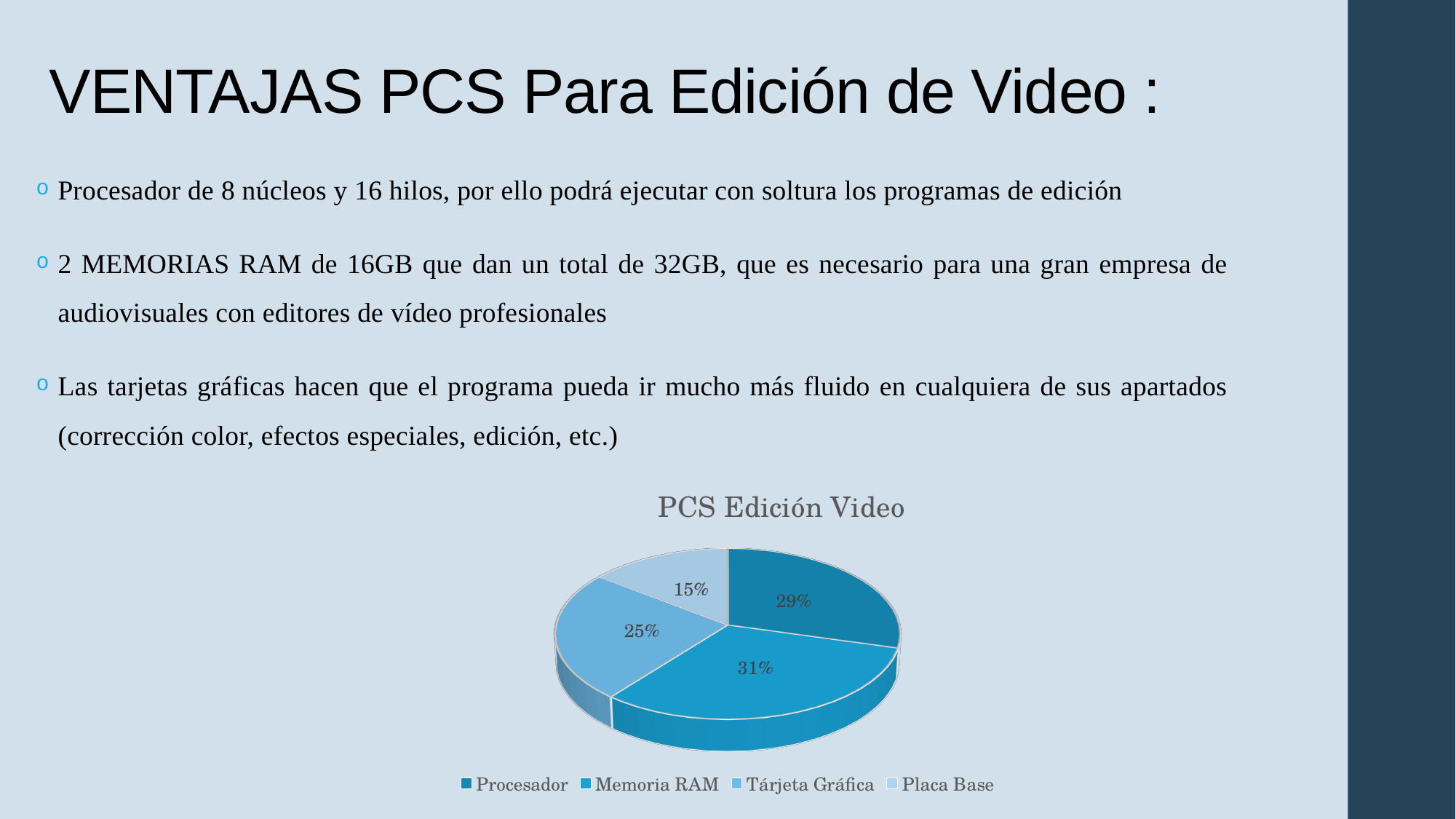

VENTAJAS PCS Para Edición de Video :
Procesador de 8 núcleos y 16 hilos, por ello podrá ejecutar con soltura los programas de edición
2 MEMORIAS RAM de 16GB que dan un total de 32GB, que es necesario para una gran empresa de audiovisuales con editores de vídeo profesionales
Las tarjetas gráficas hacen que el programa pueda ir mucho más fluido en cualquiera de sus apartados (corrección color, efectos especiales, edición, etc.)

[unsupported chart]